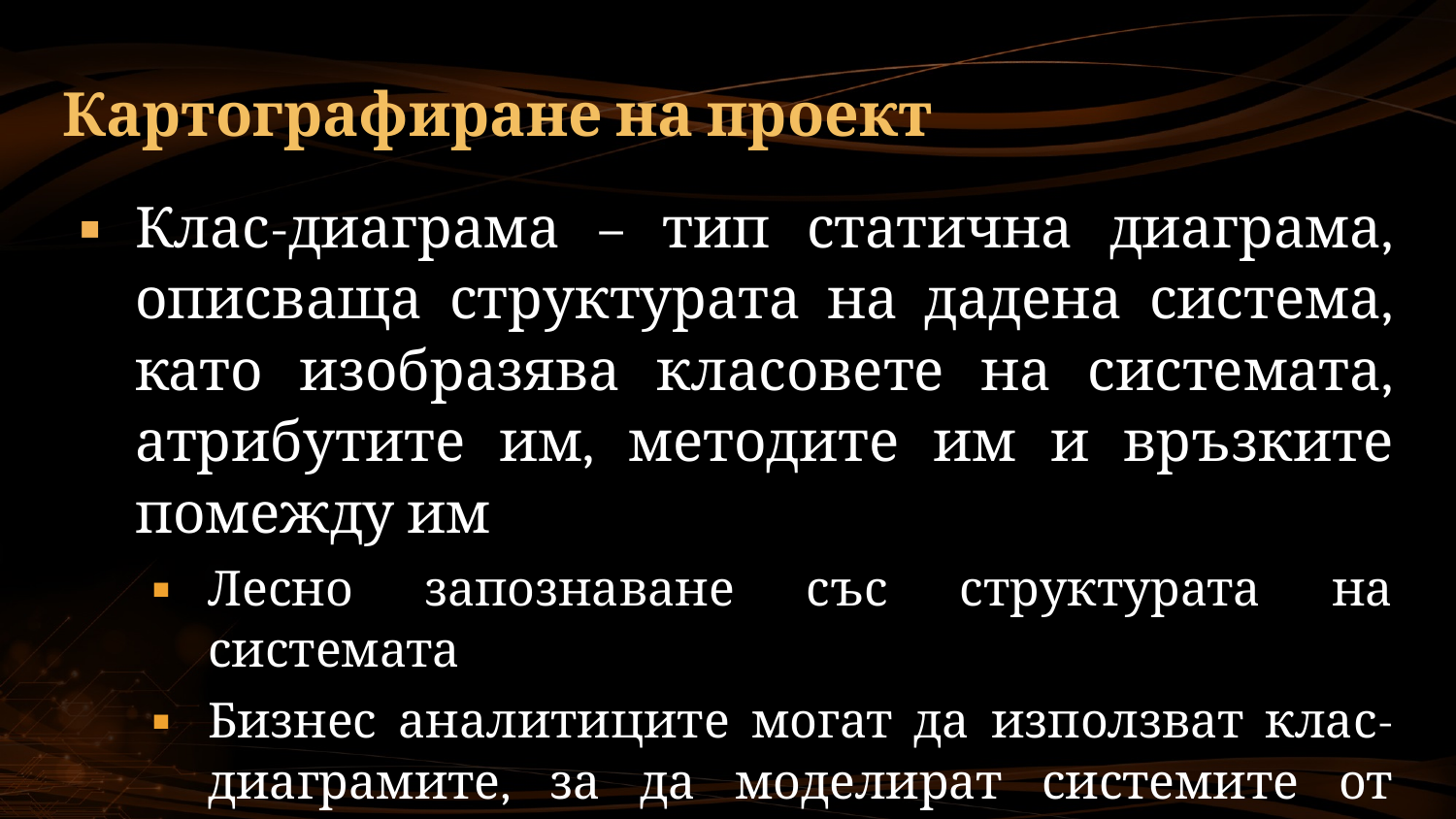

# Картографиране на проект
Клас-диаграма – тип статична диаграма, описваща структурата на дадена система, като изобразява класовете на системата, атрибутите им, методите им и връзките помежду им
Лесно запознаване със структурата на системата
Бизнес аналитиците могат да използват клас-диаграмите, за да моделират системите от бизнес перспектива